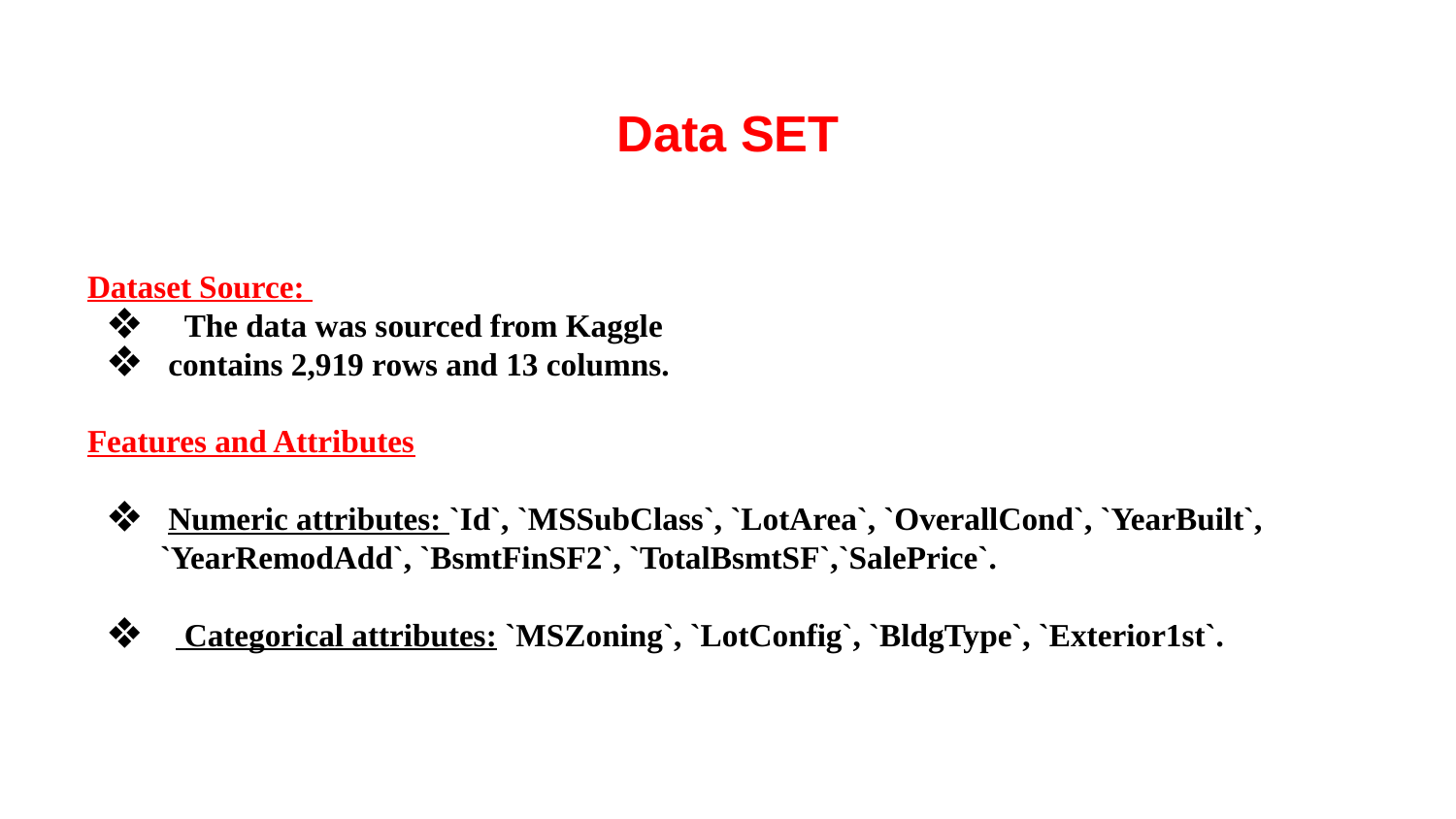

# Data SET

Dataset Source:
   The data was sourced from Kaggle
 contains 2,919 rows and 13 columns.

Features and Attributes

 Numeric attributes: `Id`, `MSSubClass`, `LotArea`, `OverallCond`, `YearBuilt`, `YearRemodAdd`, `BsmtFinSF2`, `TotalBsmtSF`,`SalePrice`.

   Categorical attributes: `MSZoning`, `LotConfig`, `BldgType`, `Exterior1st`.